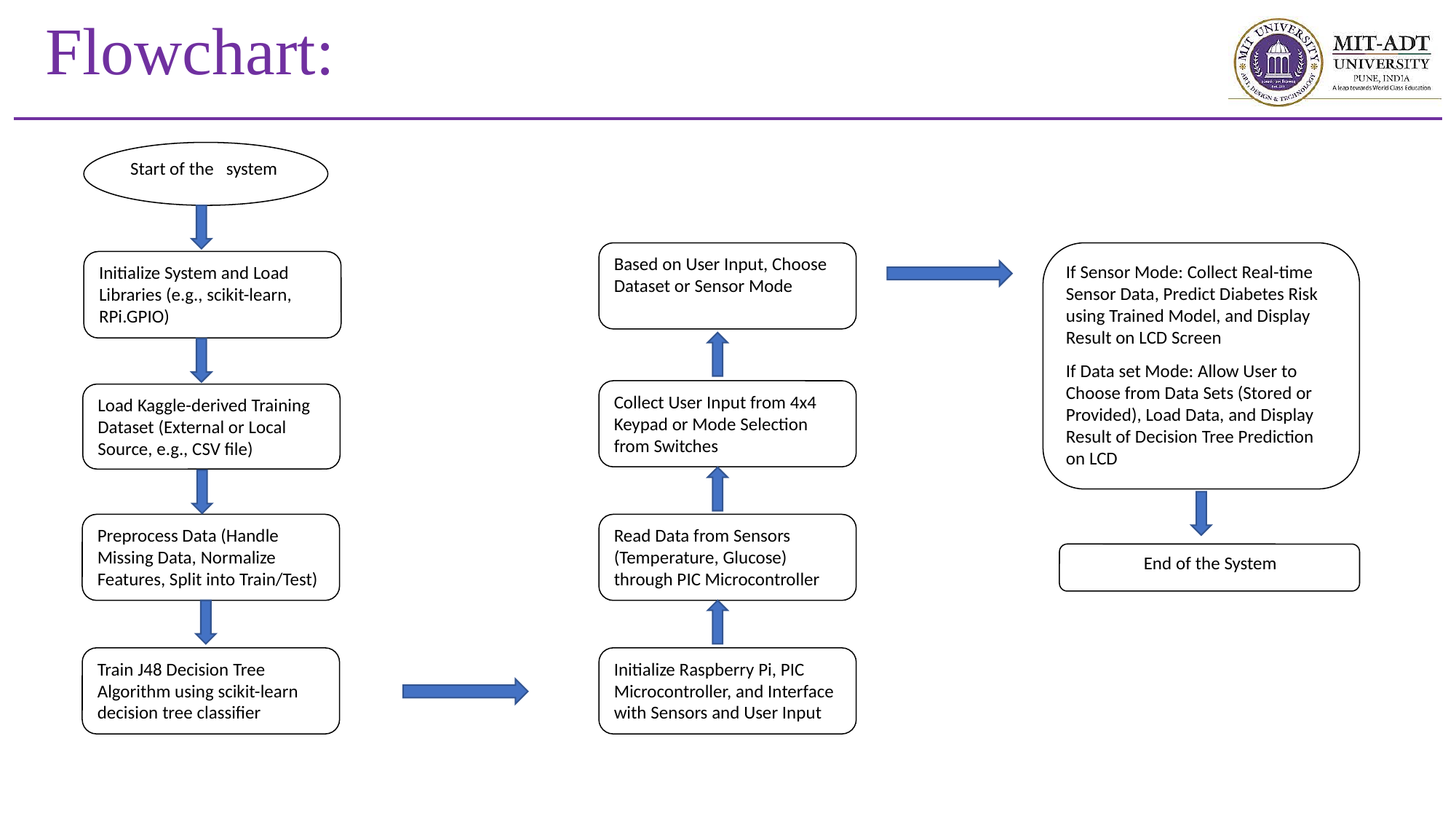

# Flowchart:
Start of the   system

Based on User Input, Choose Dataset or Sensor Mode
If Sensor Mode: Collect Real-time Sensor Data, Predict Diabetes Risk using Trained Model, and Display Result on LCD Screen
If Data set Mode: Allow User to Choose from Data Sets (Stored or Provided), Load Data, and Display Result of Decision Tree Prediction on LCD
Initialize System and Load Libraries (e.g., scikit-learn, RPi.GPIO)

Collect User Input from 4x4 Keypad or Mode Selection from Switches
Load Kaggle-derived Training Dataset (External or Local Source, e.g., CSV file)

Preprocess Data (Handle Missing Data, Normalize Features, Split into Train/Test)
Read Data from Sensors (Temperature, Glucose) through PIC Microcontroller
                 End of the System

Train J48 Decision Tree Algorithm using scikit-learn decision tree classifier
Initialize Raspberry Pi, PIC Microcontroller, and Interface with Sensors and User Input